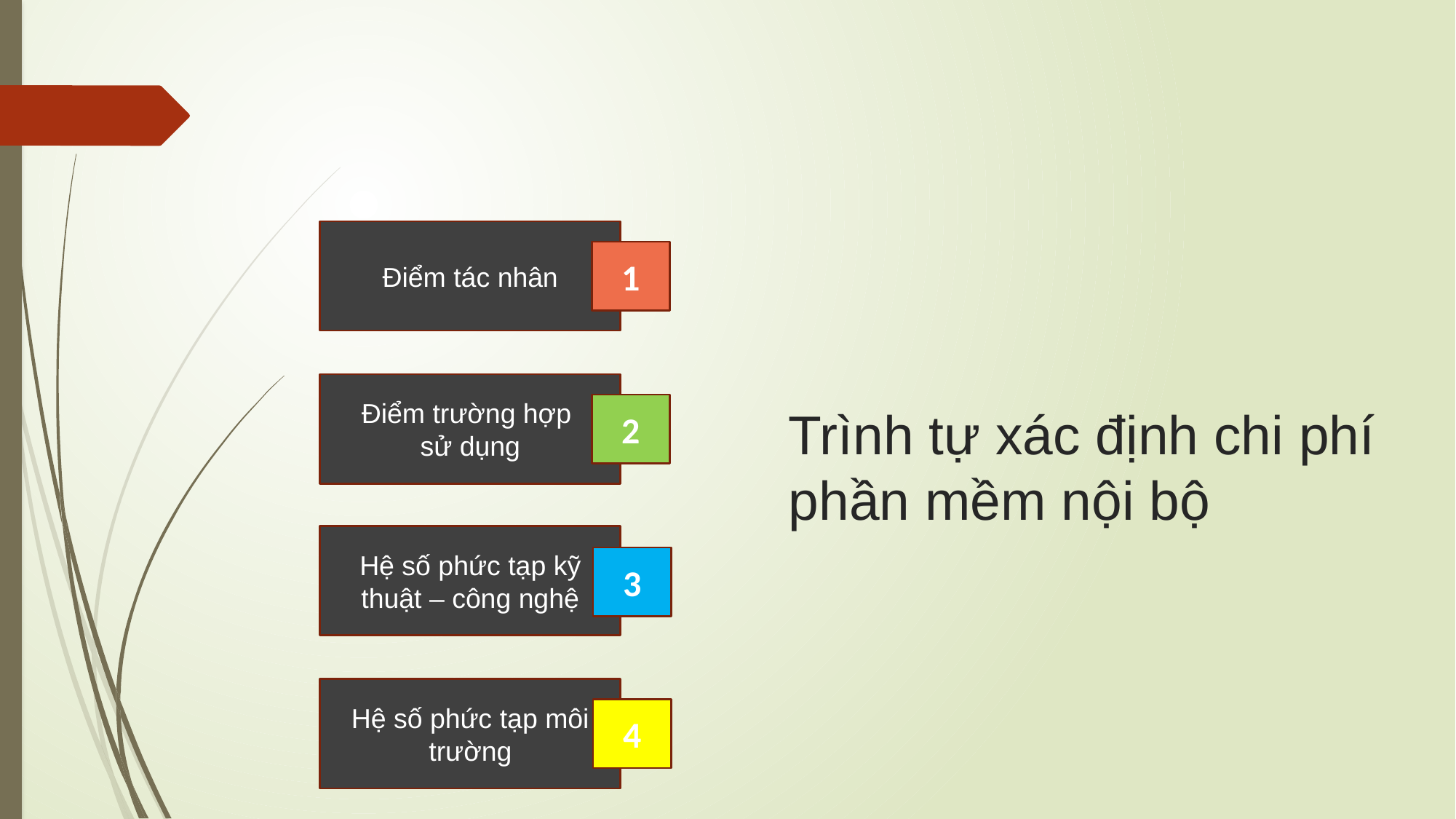

Điểm tác nhân
1
Điểm trường hợp
sử dụng
2
# Trình tự xác định chi phí phần mềm nội bộ
Hệ số phức tạp kỹ thuật – công nghệ
3
Hệ số phức tạp môi trường
4